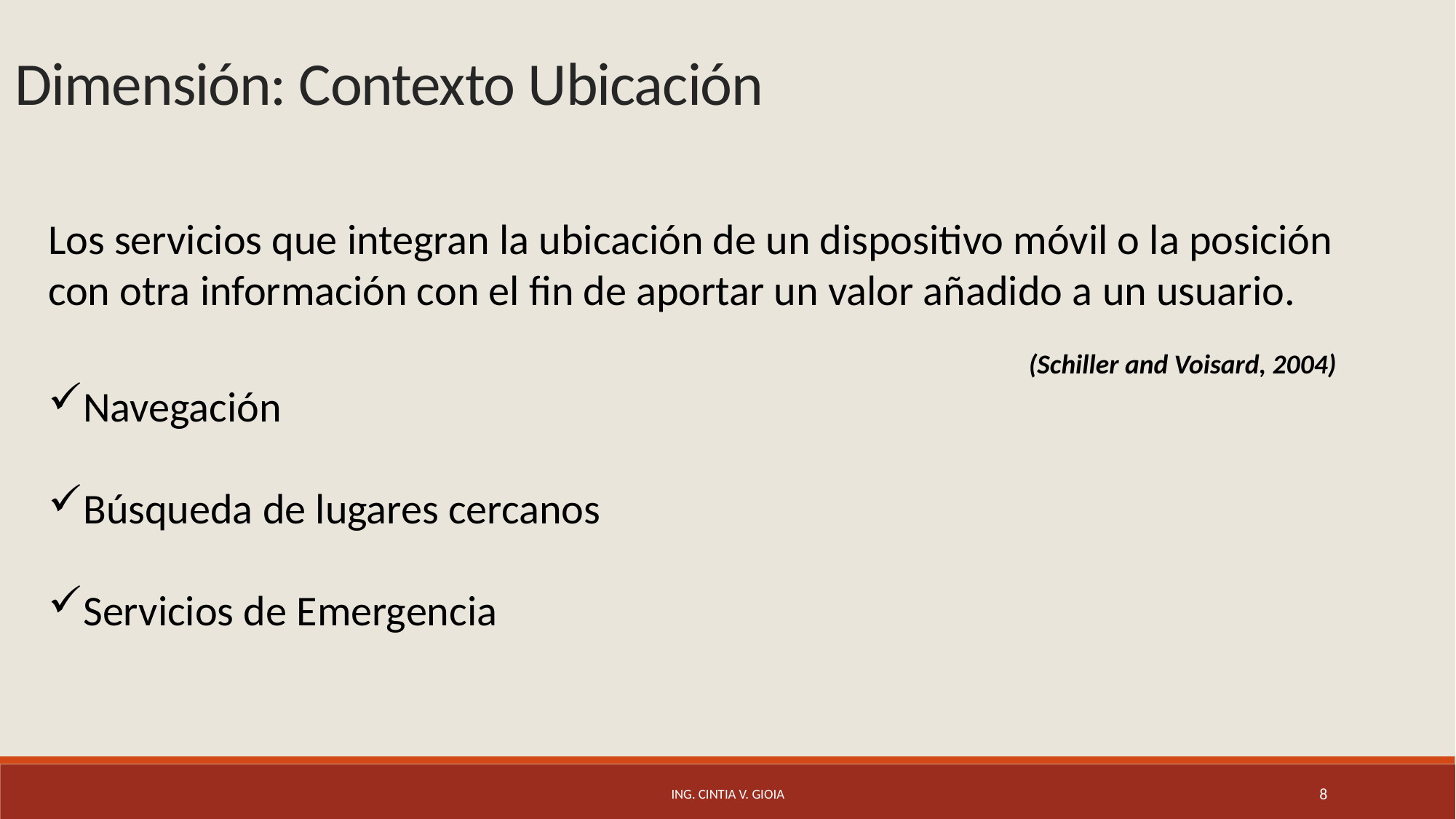

Dimensión: Contexto Ubicación

Los servicios que integran la ubicación de un dispositivo móvil o la posición con otra información con el fin de aportar un valor añadido a un usuario.

							                                   (Schiller and Voisard, 2004)
Navegación

Búsqueda de lugares cercanos

Servicios de Emergencia

Ing. Cintia V. Gioia
8